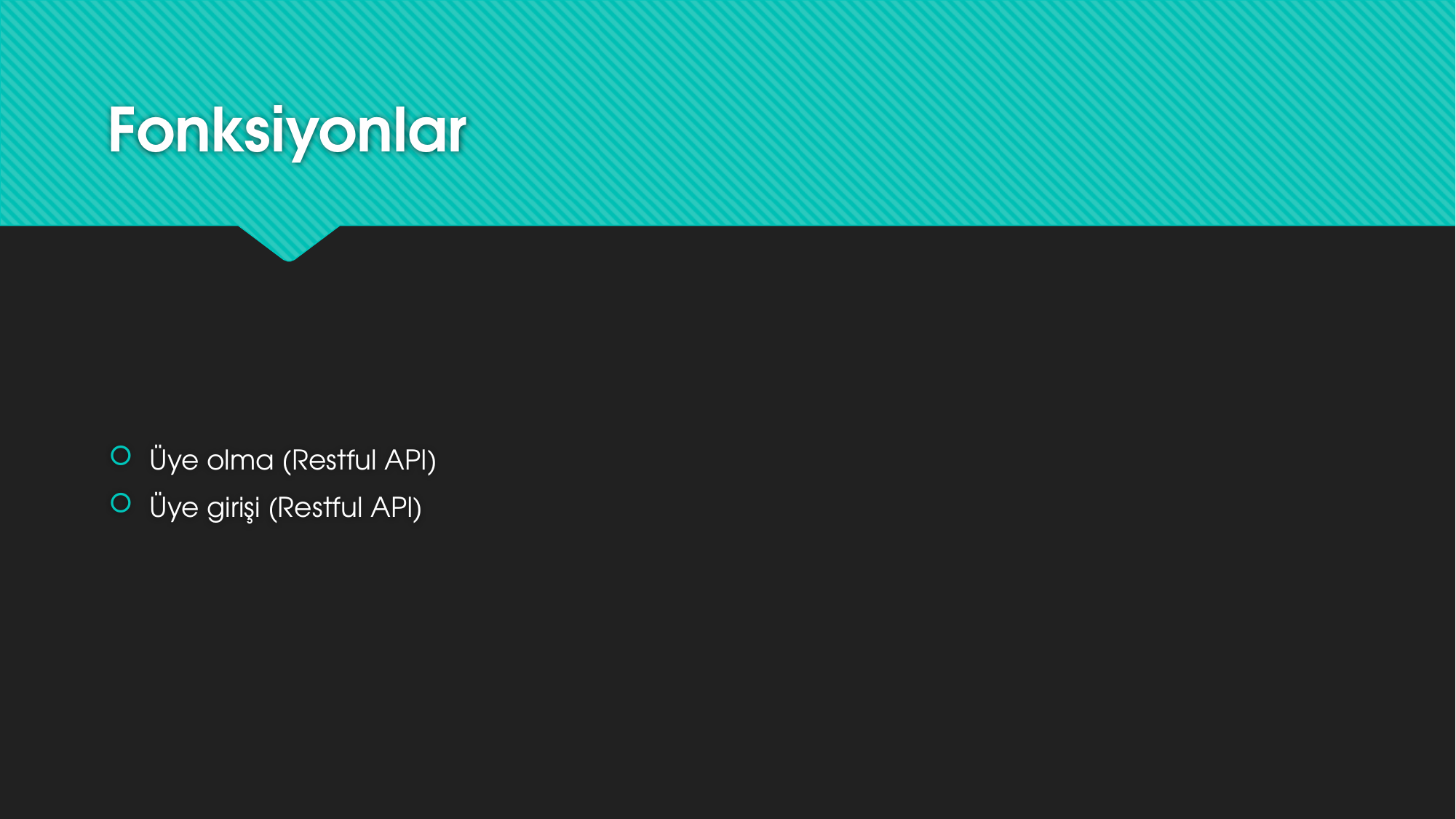

# Fonksiyonlar
Üye olma (Restful API)
Üye girişi (Restful API)